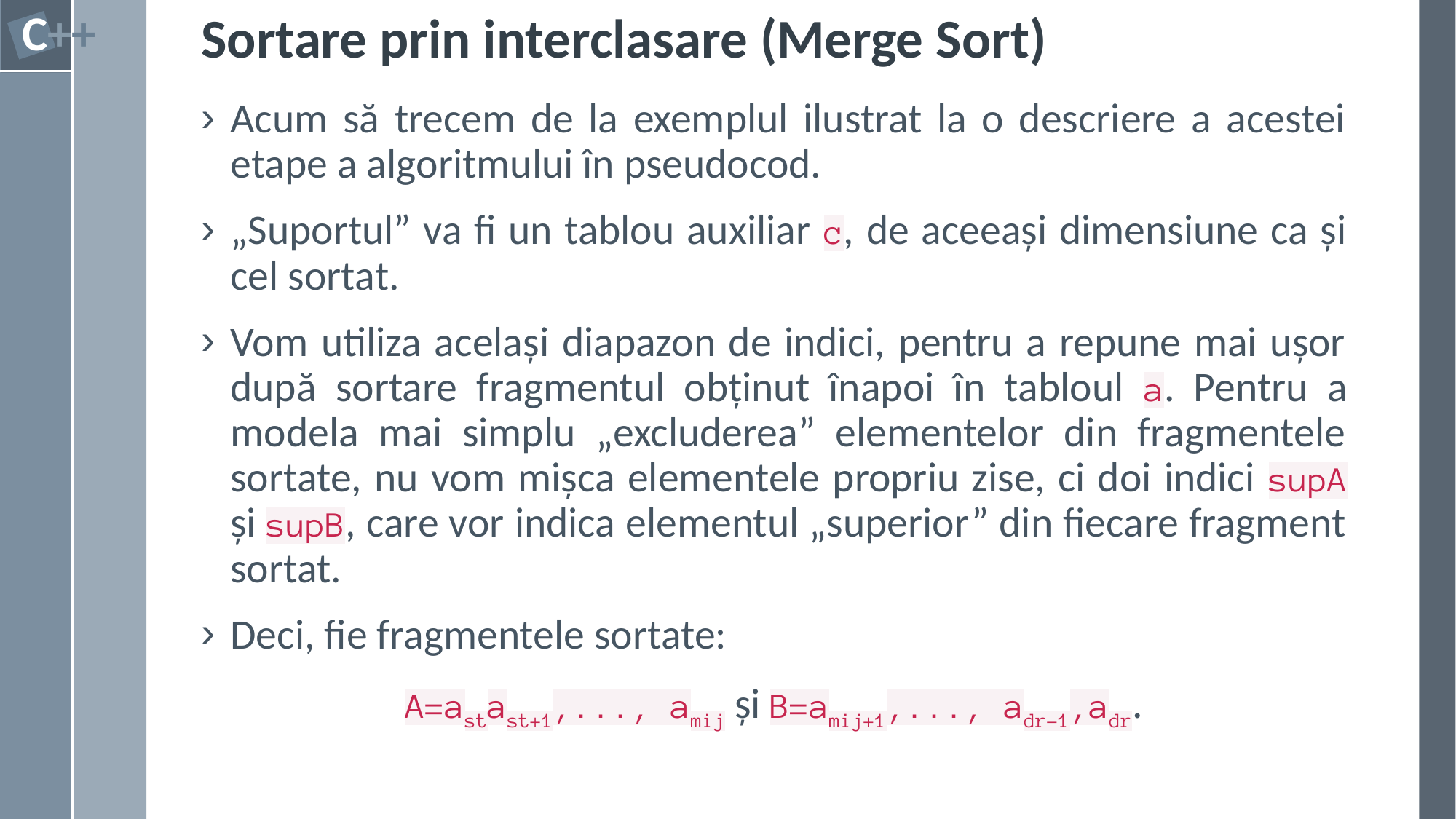

# Sortare prin interclasare (Merge Sort)
Acum să trecem de la exemplul ilustrat la o descriere a acestei etape a algoritmului în pseudocod.
„Suportul” va fi un tablou auxiliar c, de aceeași dimensiune ca și cel sortat.
Vom utiliza același diapazon de indici, pentru a repune mai ușor după sortare fragmentul obținut înapoi în tabloul a. Pentru a modela mai simplu „excluderea” elementelor din fragmentele sortate, nu vom mișca elementele propriu zise, ci doi indici supA și supB, care vor indica elementul „superior” din fiecare fragment sortat.
Deci, fie fragmentele sortate:
A=astast+1,..., amij și B=amij+1,..., adr-1,adr.